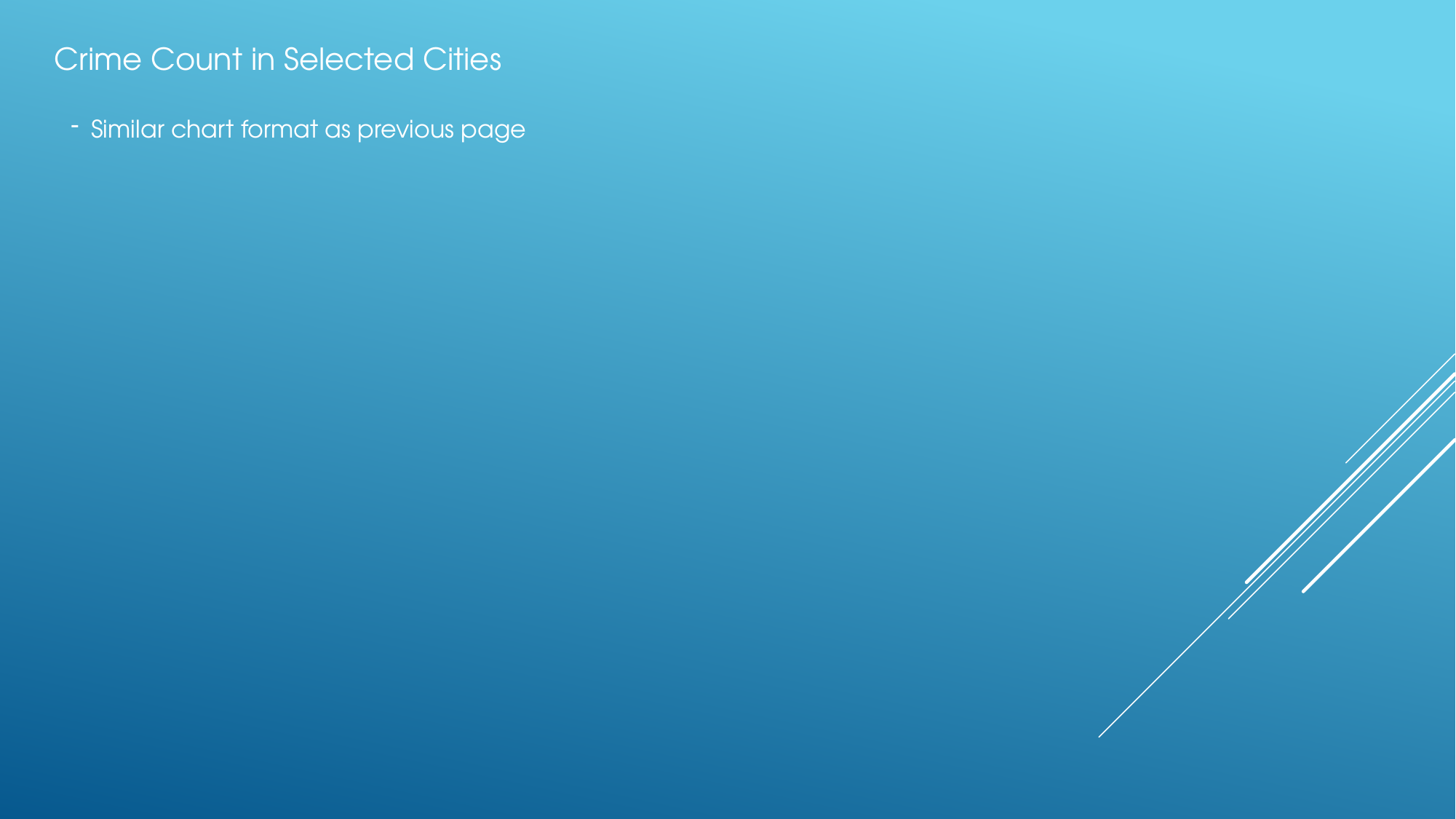

Crime Count in Selected Cities
Similar chart format as previous page